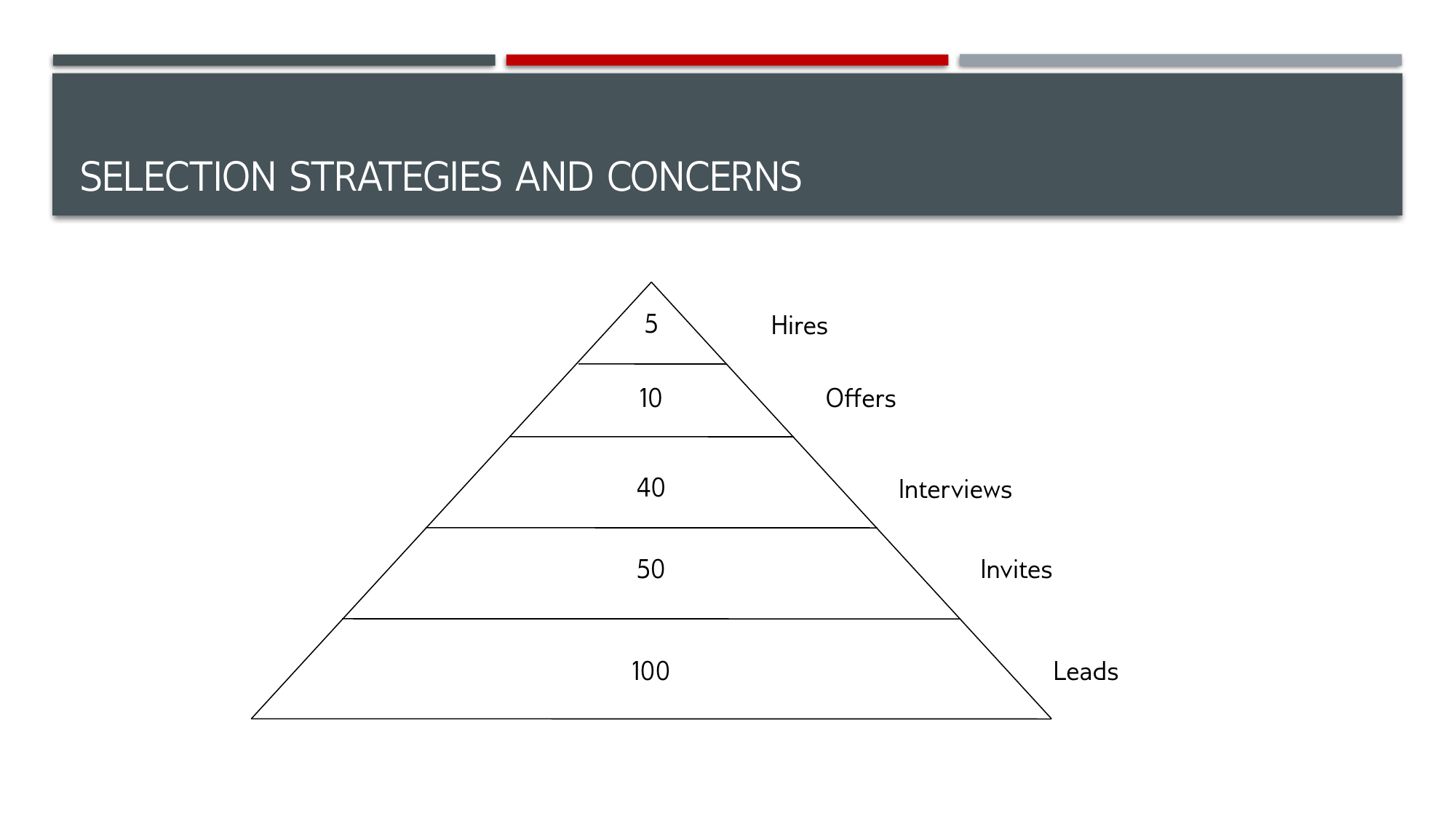

# Selection Strategies and Concerns

5
Hires

10
Offers

40
Interviews

50
Invites

100
Leads